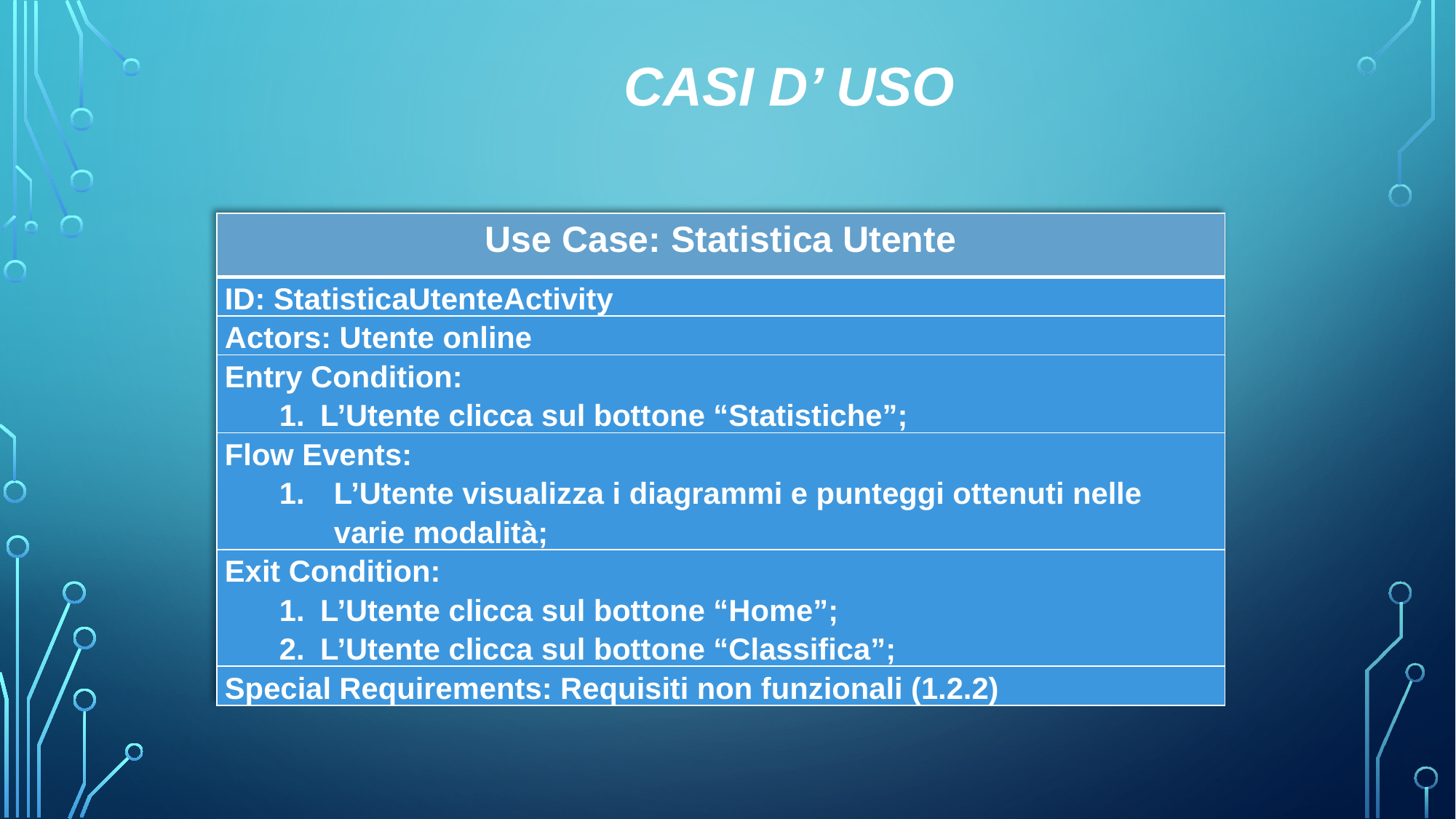

# Casi D’ Uso
| Use Case: Statistica Utente |
| --- |
| ID: StatisticaUtenteActivity |
| Actors: Utente online |
| Entry Condition: L’Utente clicca sul bottone “Statistiche”; |
| Flow Events: L’Utente visualizza i diagrammi e punteggi ottenuti nelle varie modalità; |
| Exit Condition: L’Utente clicca sul bottone “Home”; L’Utente clicca sul bottone “Classifica”; |
| Special Requirements: Requisiti non funzionali (1.2.2) |